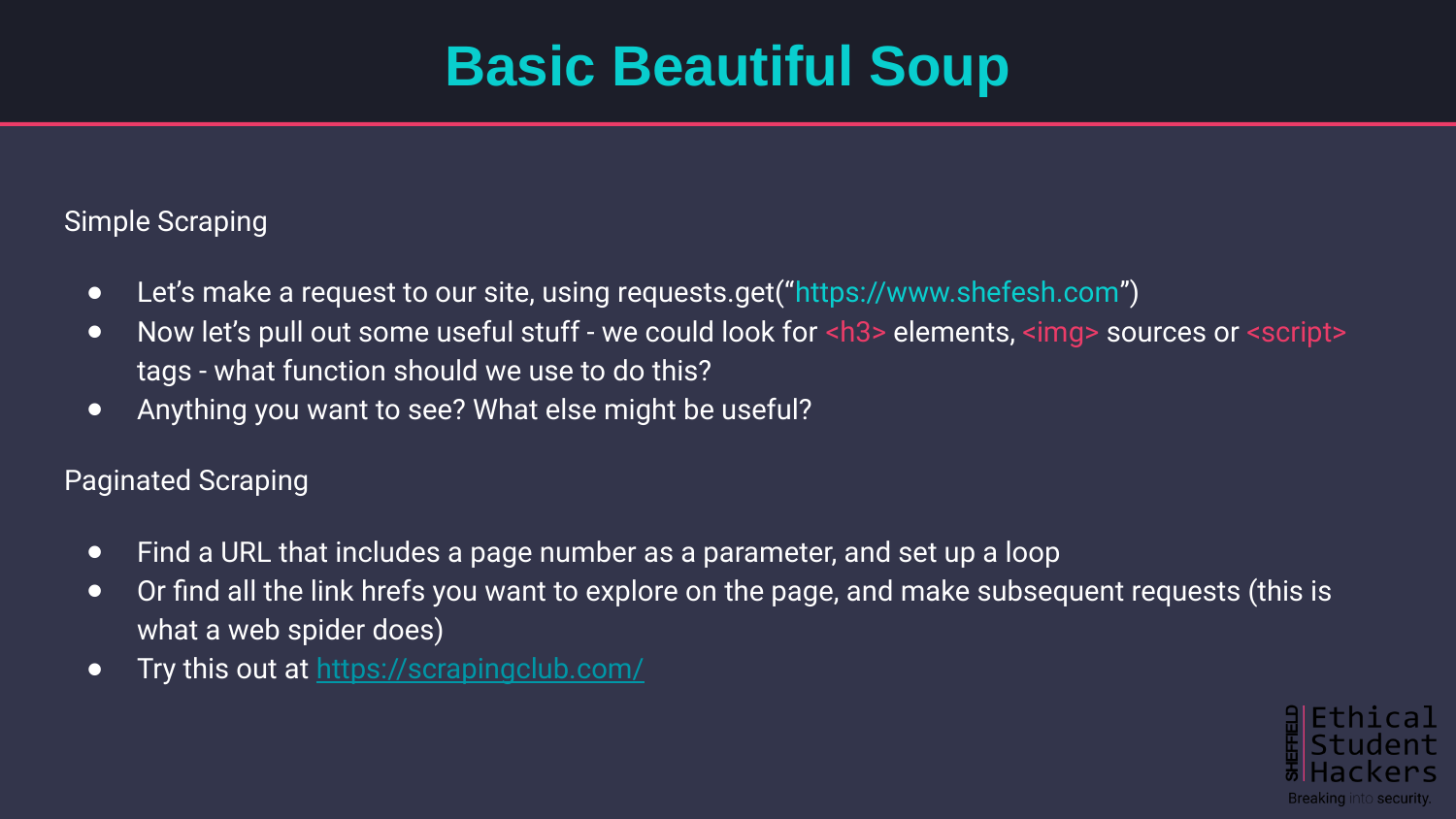

# Basic Beautiful Soup
Simple Scraping
Let’s make a request to our site, using requests.get(“https://www.shefesh.com”)
Now let’s pull out some useful stuff - we could look for <h3> elements, <img> sources or <script> tags - what function should we use to do this?
Anything you want to see? What else might be useful?
Paginated Scraping
Find a URL that includes a page number as a parameter, and set up a loop
Or find all the link hrefs you want to explore on the page, and make subsequent requests (this is what a web spider does)
Try this out at https://scrapingclub.com/